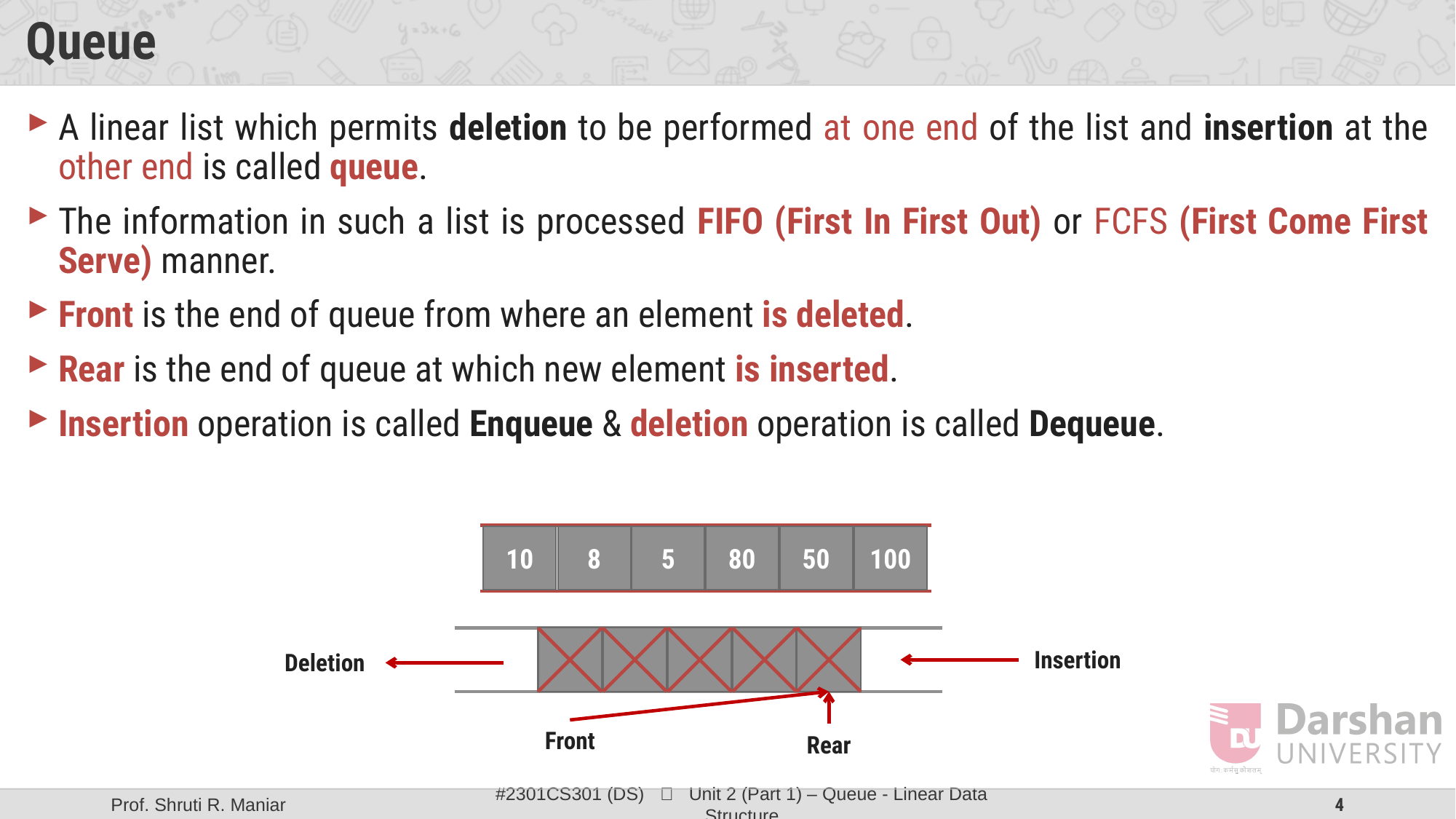

# Queue
A linear list which permits deletion to be performed at one end of the list and insertion at the other end is called queue.
The information in such a list is processed FIFO (First In First Out) or FCFS (First Come First Serve) manner.
Front is the end of queue from where an element is deleted.
Rear is the end of queue at which new element is inserted.
Insertion operation is called Enqueue & deletion operation is called Dequeue.

10
8
5
80
50
100

Insertion
Deletion
Front
Rear